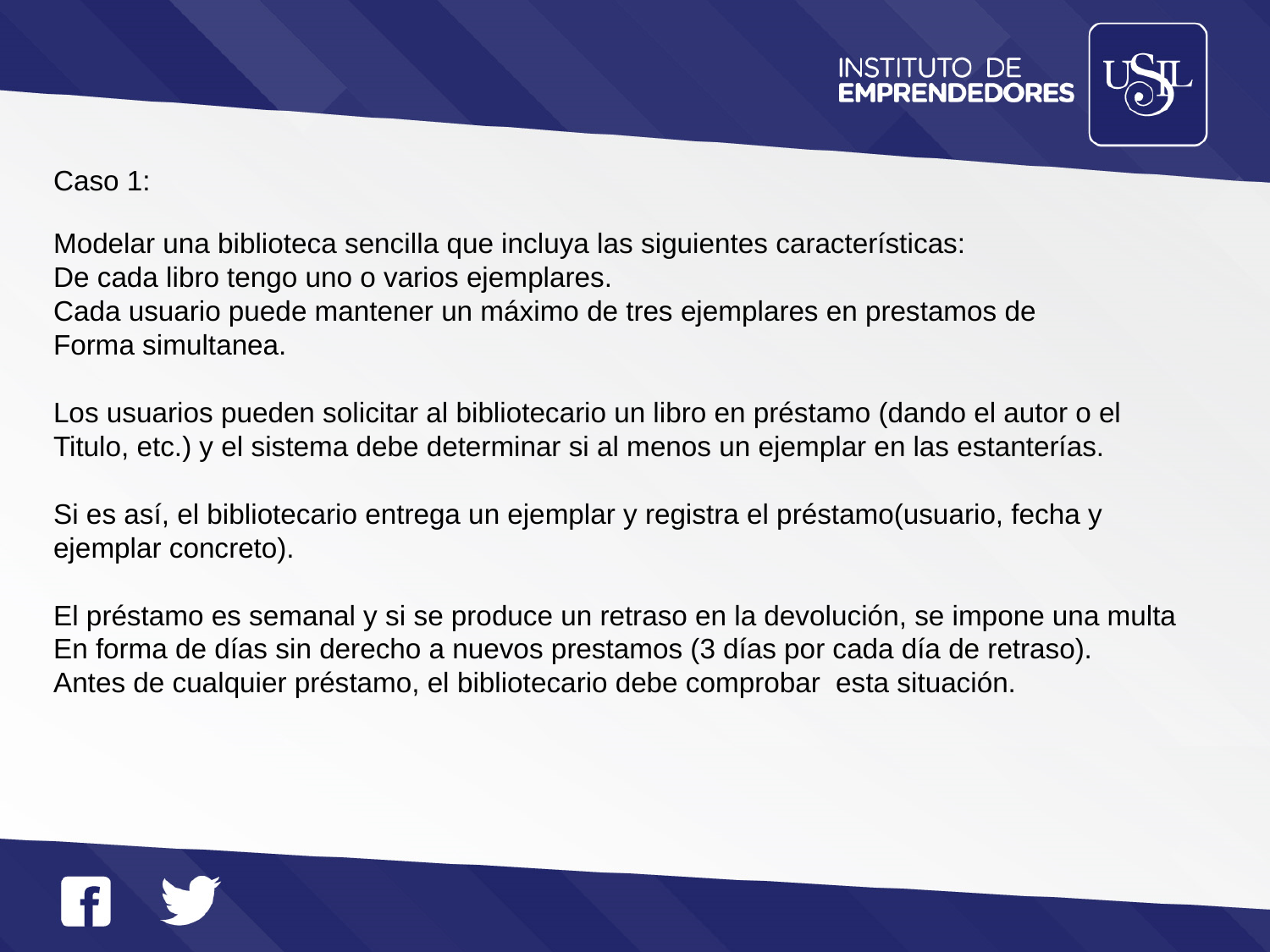

Caso 1:

Modelar una biblioteca sencilla que incluya las siguientes características:
De cada libro tengo uno o varios ejemplares.
Cada usuario puede mantener un máximo de tres ejemplares en prestamos de
Forma simultanea.

Los usuarios pueden solicitar al bibliotecario un libro en préstamo (dando el autor o el
Titulo, etc.) y el sistema debe determinar si al menos un ejemplar en las estanterías.

Si es así, el bibliotecario entrega un ejemplar y registra el préstamo(usuario, fecha y
ejemplar concreto).

El préstamo es semanal y si se produce un retraso en la devolución, se impone una multa
En forma de días sin derecho a nuevos prestamos (3 días por cada día de retraso).
Antes de cualquier préstamo, el bibliotecario debe comprobar  esta situación.